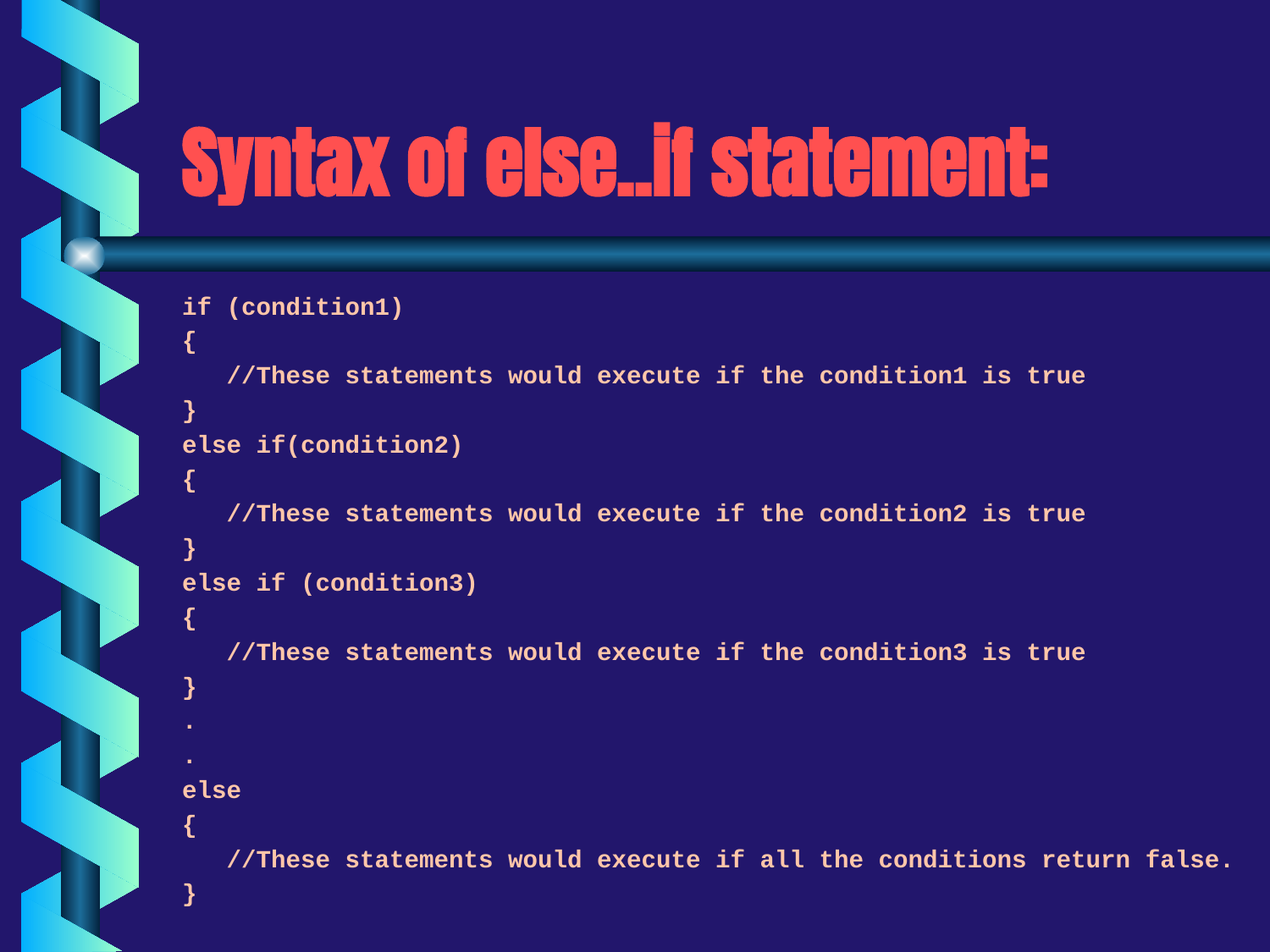

# Syntax of else..if statement:
if (condition1)
{
   //These statements would execute if the condition1 is true
}
else if(condition2)
{
   //These statements would execute if the condition2 is true
}
else if (condition3)
{
   //These statements would execute if the condition3 is true
}
.
.
else
{
   //These statements would execute if all the conditions return false.
}